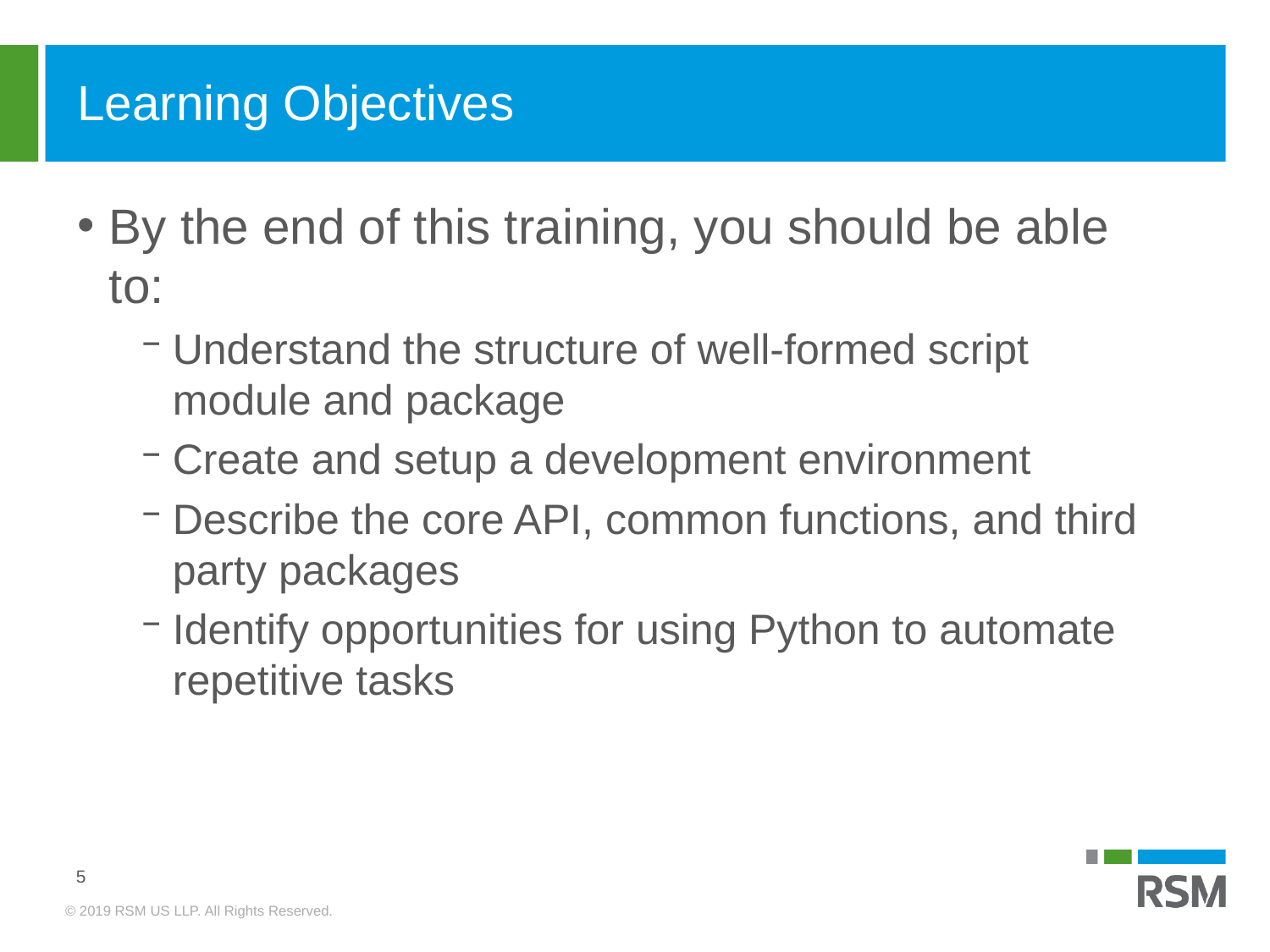

# Learning Objectives
By the end of this training, you should be able to:
Understand the structure of well-formed script module and package
Create and setup a development environment
Describe the core API, common functions, and third party packages
Identify opportunities for using Python to automate repetitive tasks

5